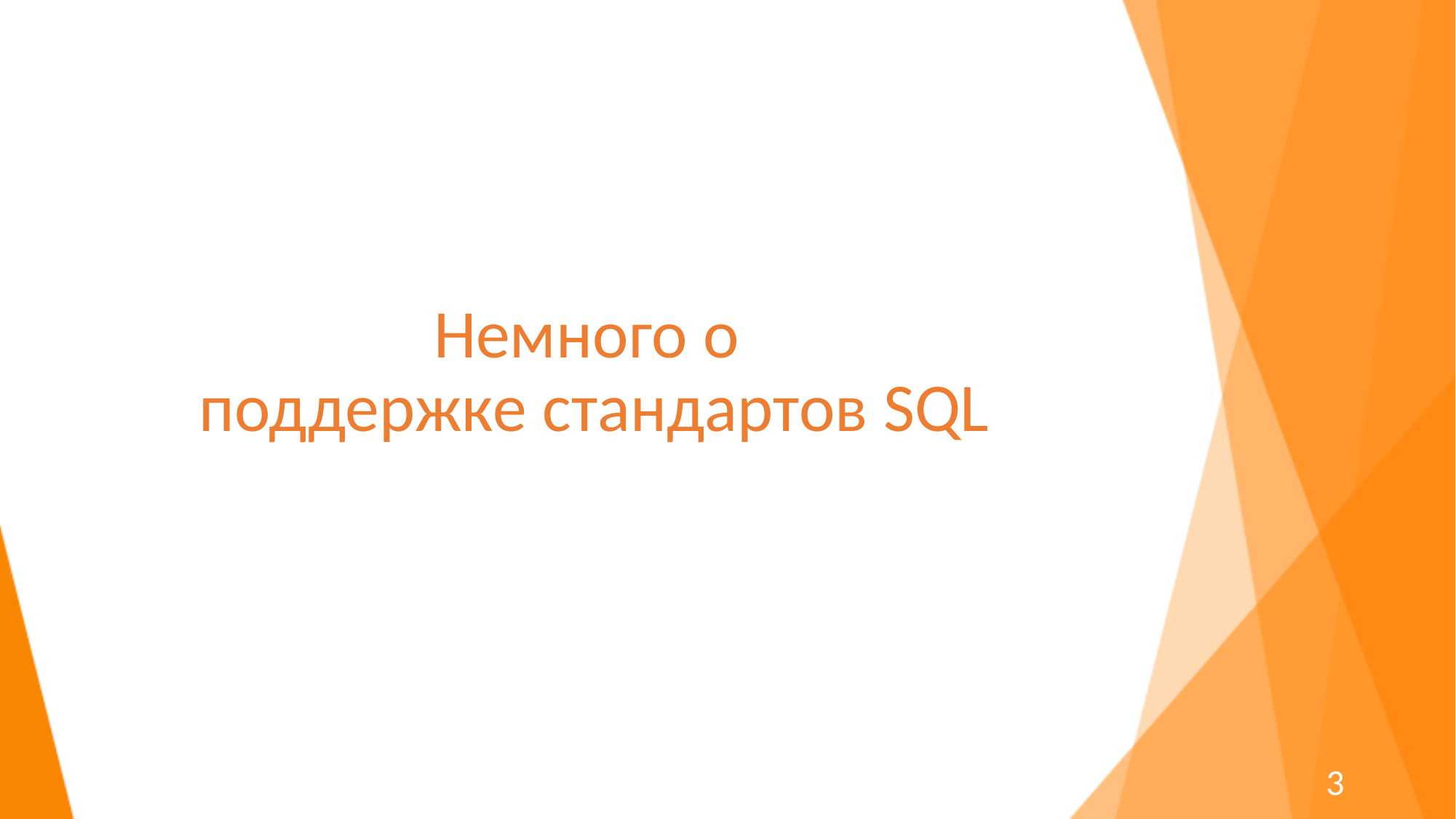

# Немного о поддержке стандартов SQL
3